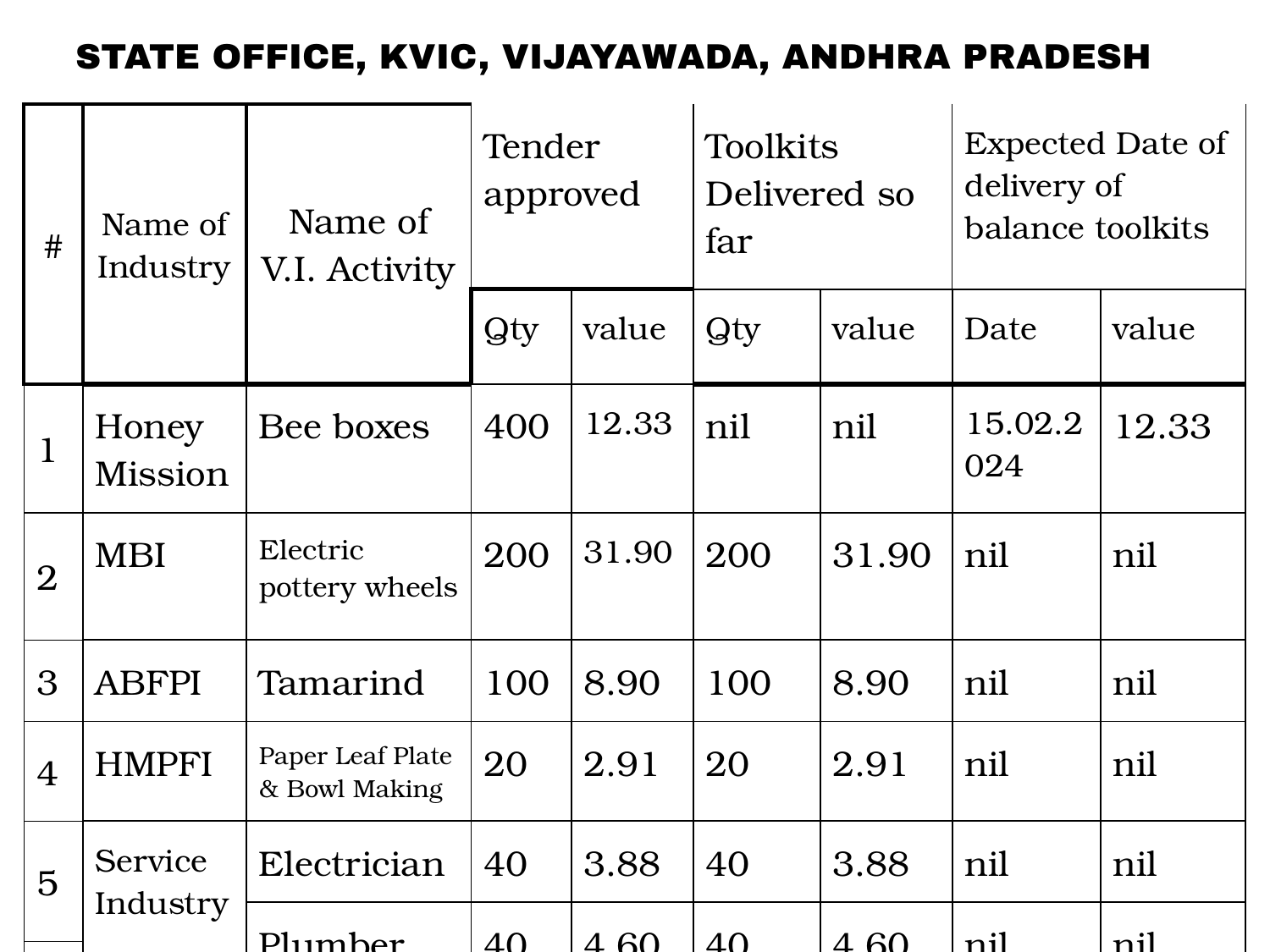

# STATE OFFICE, KVIC, VIJAYAWADA, ANDHRA PRADESH
| # | Name of Industry | Name of V.I. Activity | Tender approved |  | Toolkits Delivered so far |  | Expected Date of delivery of balance toolkits |  |
| --- | --- | --- | --- | --- | --- | --- | --- | --- |
|  |  |  | Qty | value | Qty | value | Date | value |
| 1 | Honey Mission | Bee boxes | 400 | 12.33 | nil | nil | 15.02.2024 | 12.33 |
| 2 | MBI | Electric pottery wheels | 200 | 31.90 | 200 | 31.90 | nil | nil |
| 3 | ABFPI | Tamarind | 100 | 8.90 | 100 | 8.90 | nil | nil |
| 4 | HMPFI | Paper Leaf Plate & Bowl Making | 20 | 2.91 | 20 | 2.91 | nil | nil |
| 5 | Service Industry | Electrician | 40 | 3.88 | 40 | 3.88 | nil | nil |
|  |  | Plumber | 40 | 4.60 | 40 | 4.60 | nil | nil |
| 6 |  |  |  |  |  |  |  |  |